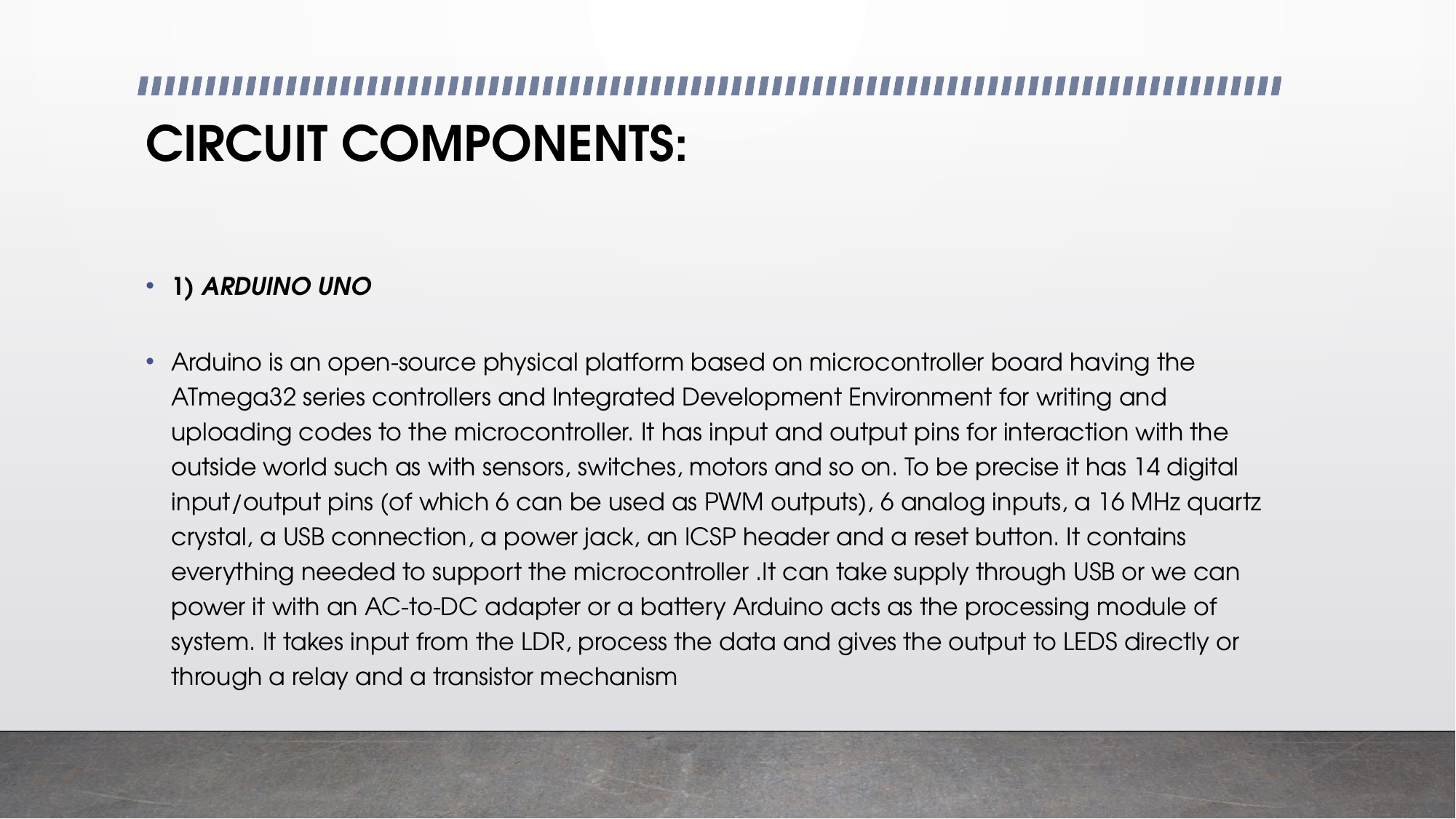

# CIRCUIT COMPONENTS:
1) ARDUINO UNO
Arduino is an open-source physical platform based on microcontroller board having the ATmega32 series controllers and Integrated Development Environment for writing and uploading codes to the microcontroller. It has input and output pins for interaction with the outside world such as with sensors, switches, motors and so on. To be precise it has 14 digital input/output pins (of which 6 can be used as PWM outputs), 6 analog inputs, a 16 MHz quartz crystal, a USB connection, a power jack, an ICSP header and a reset button. It contains everything needed to support the microcontroller .It can take supply through USB or we can power it with an AC-to-DC adapter or a battery Arduino acts as the processing module of system. It takes input from the LDR, process the data and gives the output to LEDS directly or through a relay and a transistor mechanism